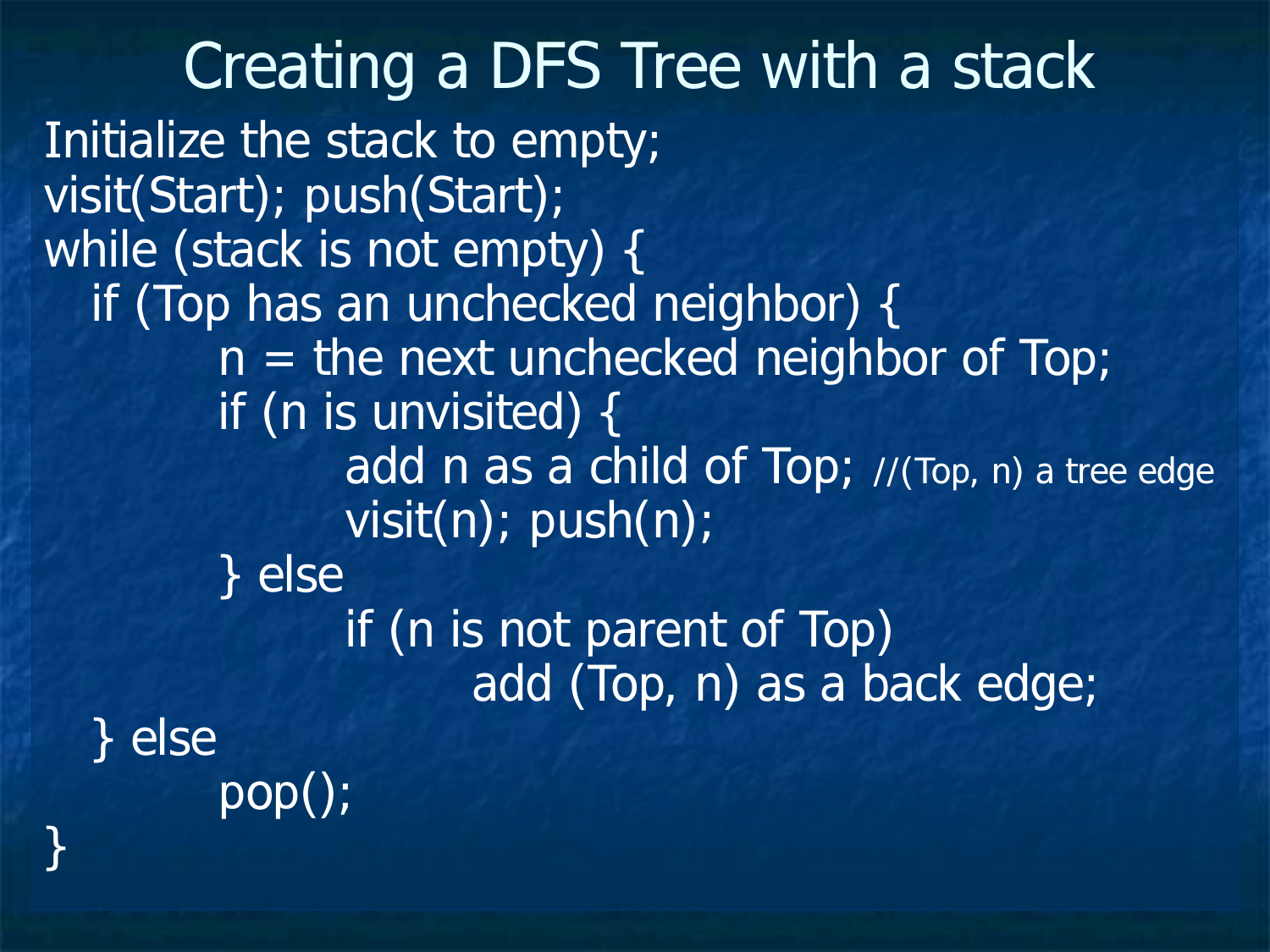

Creating a DFS Tree with a stack
Initialize the stack to empty;
visit(Start); push(Start);
while (stack is not empty) {
	if (Top has an unchecked neighbor) {
		n = the next unchecked neighbor of Top;
		if (n is unvisited) {
			add n as a child of Top; //(Top, n) a tree edge
			visit(n); push(n);
		} else
			if (n is not parent of Top)
				add (Top, n) as a back edge;
	} else
		pop();
}